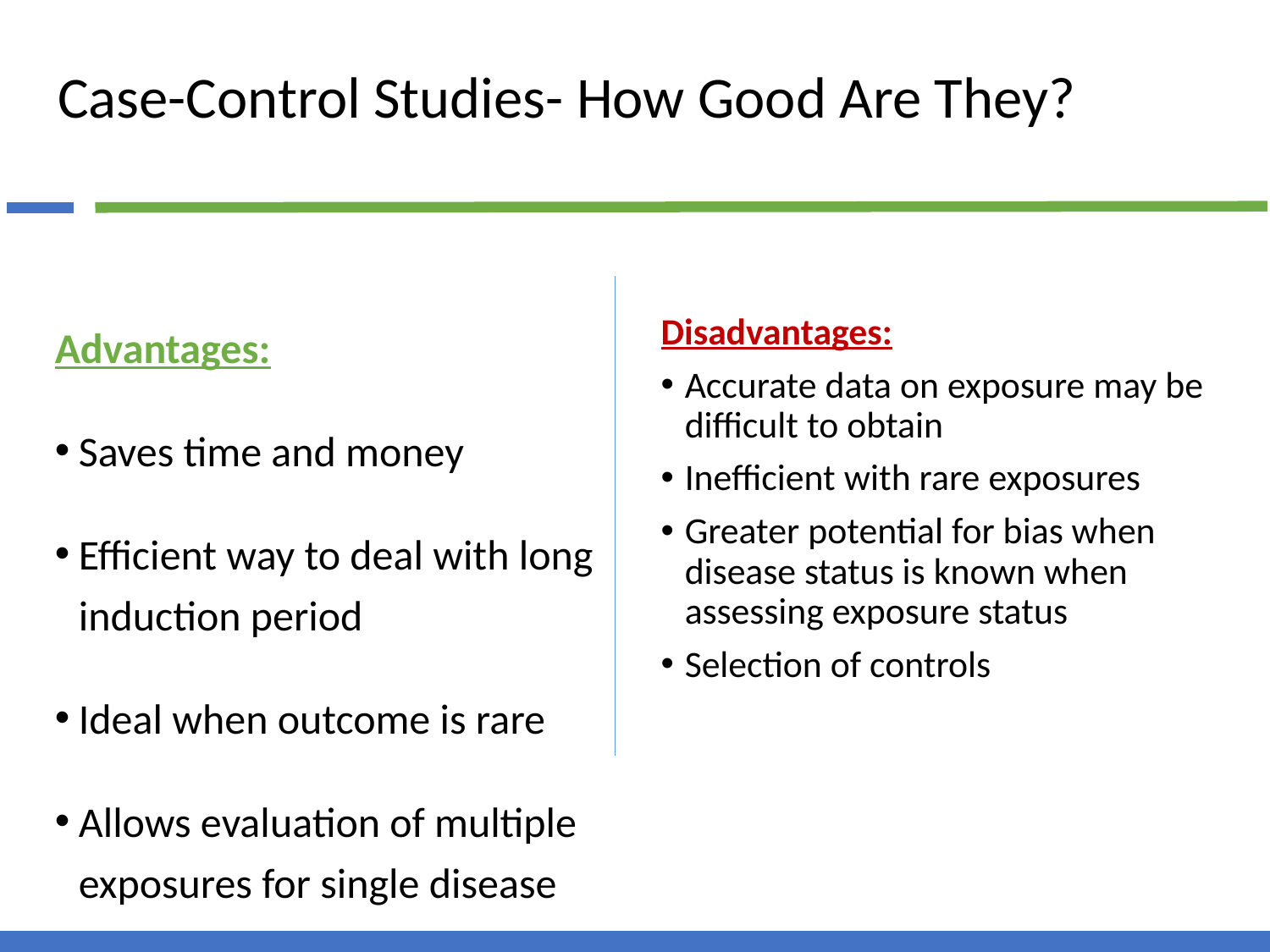

# Case-Control Studies- How Good Are They?
Advantages:
Saves time and money
Efficient way to deal with long induction period
Ideal when outcome is rare
Allows evaluation of multiple exposures for single disease
Disadvantages:
Accurate data on exposure may be difficult to obtain
Inefficient with rare exposures
Greater potential for bias when disease status is known when assessing exposure status
Selection of controls